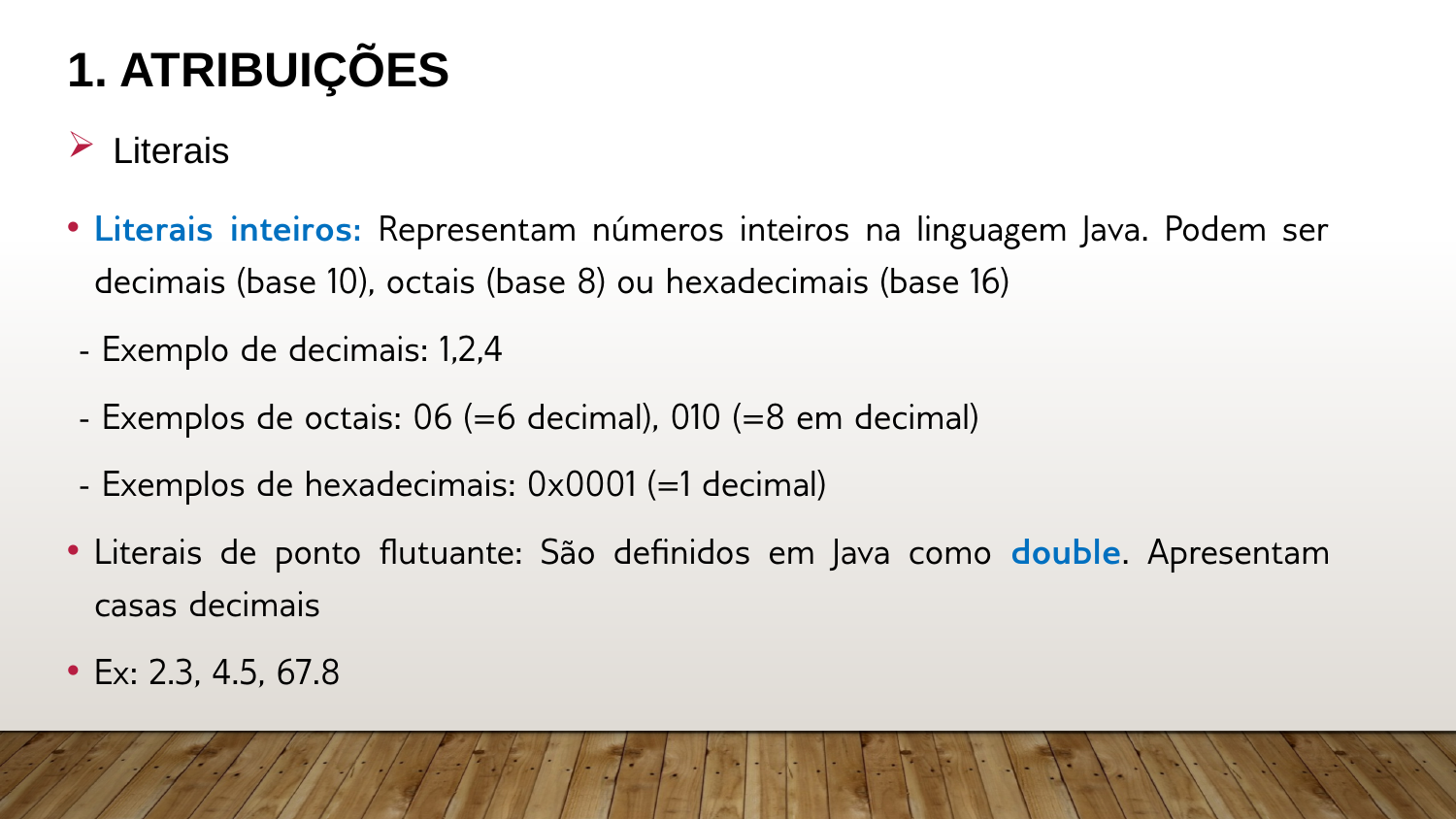

# 1. Atribuições
Literais

Literais inteiros: Representam números inteiros na linguagem Java. Podem ser decimais (base 10), octais (base 8) ou hexadecimais (base 16)
 - Exemplo de decimais: 1,2,4
 - Exemplos de octais: 06 (=6 decimal), 010 (=8 em decimal)
 - Exemplos de hexadecimais: 0x0001 (=1 decimal)
Literais de ponto flutuante: São definidos em Java como double. Apresentam casas decimais
Ex: 2.3, 4.5, 67.8